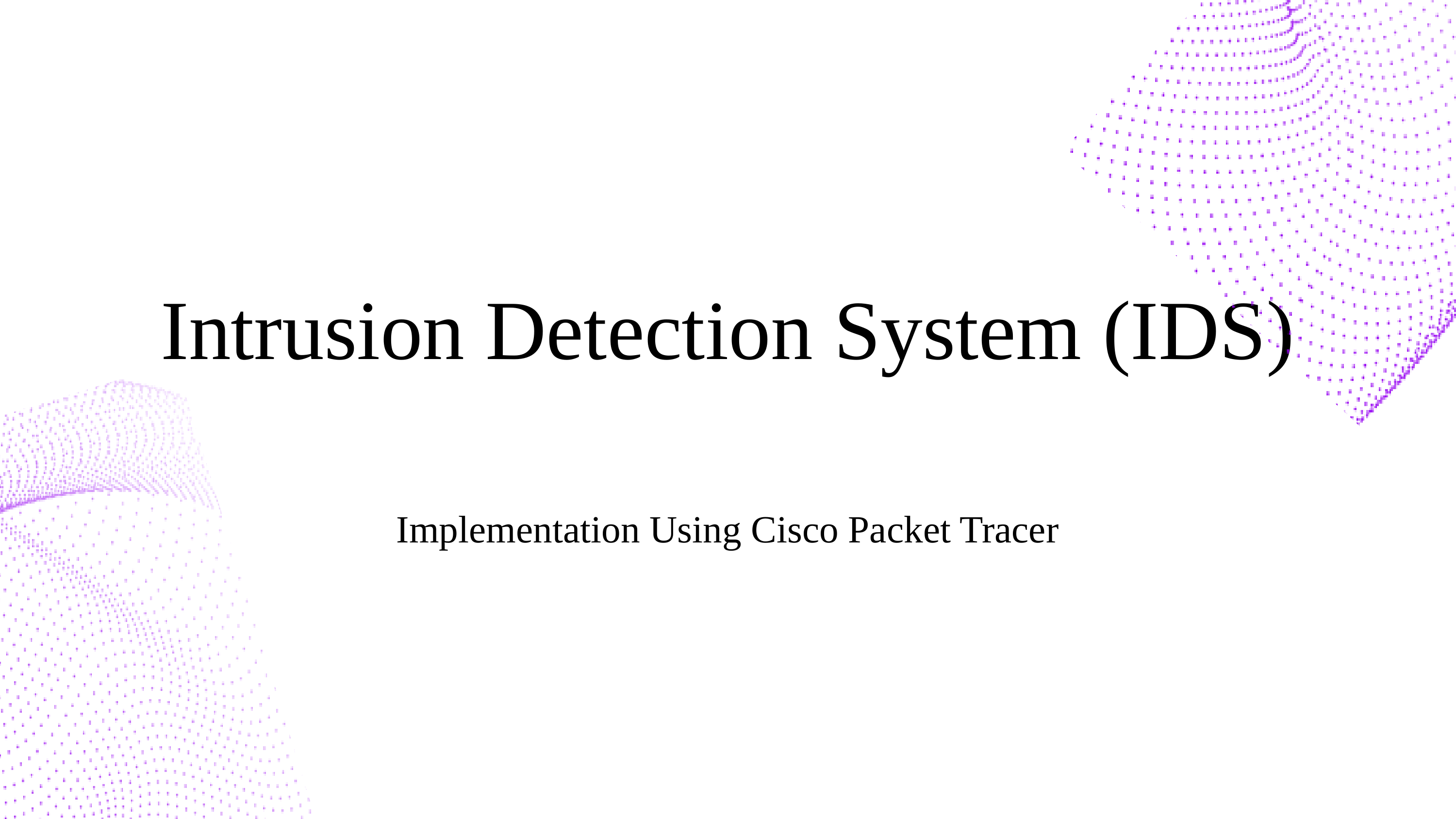

Intrusion Detection System (IDS)
Implementation Using Cisco Packet Tracer